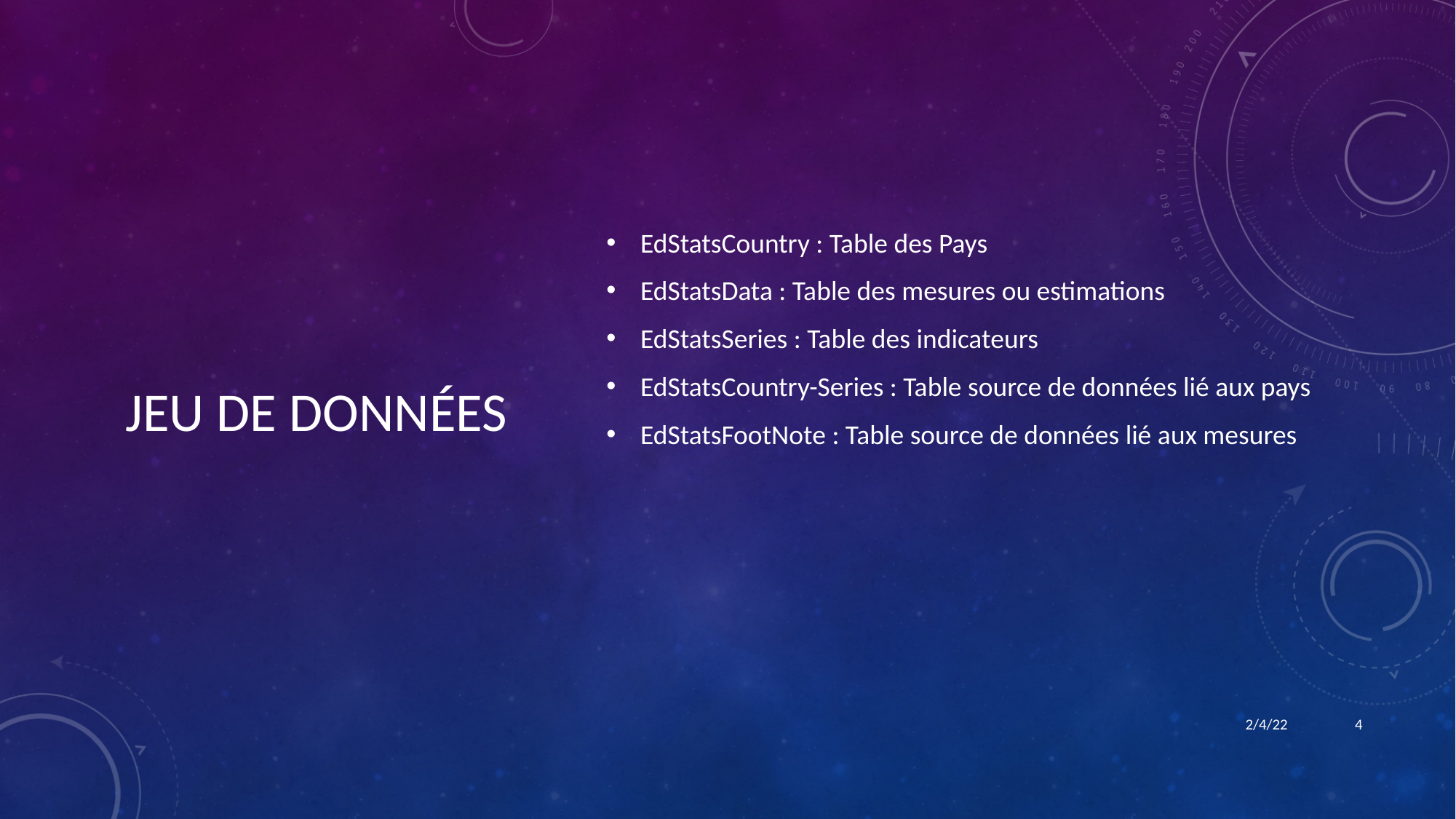

# Jeu de données
EdStatsCountry : Table des Pays
EdStatsData : Table des mesures ou estimations
EdStatsSeries : Table des indicateurs
EdStatsCountry-Series : Table source de données lié aux pays
EdStatsFootNote : Table source de données lié aux mesures

2/4/22
4